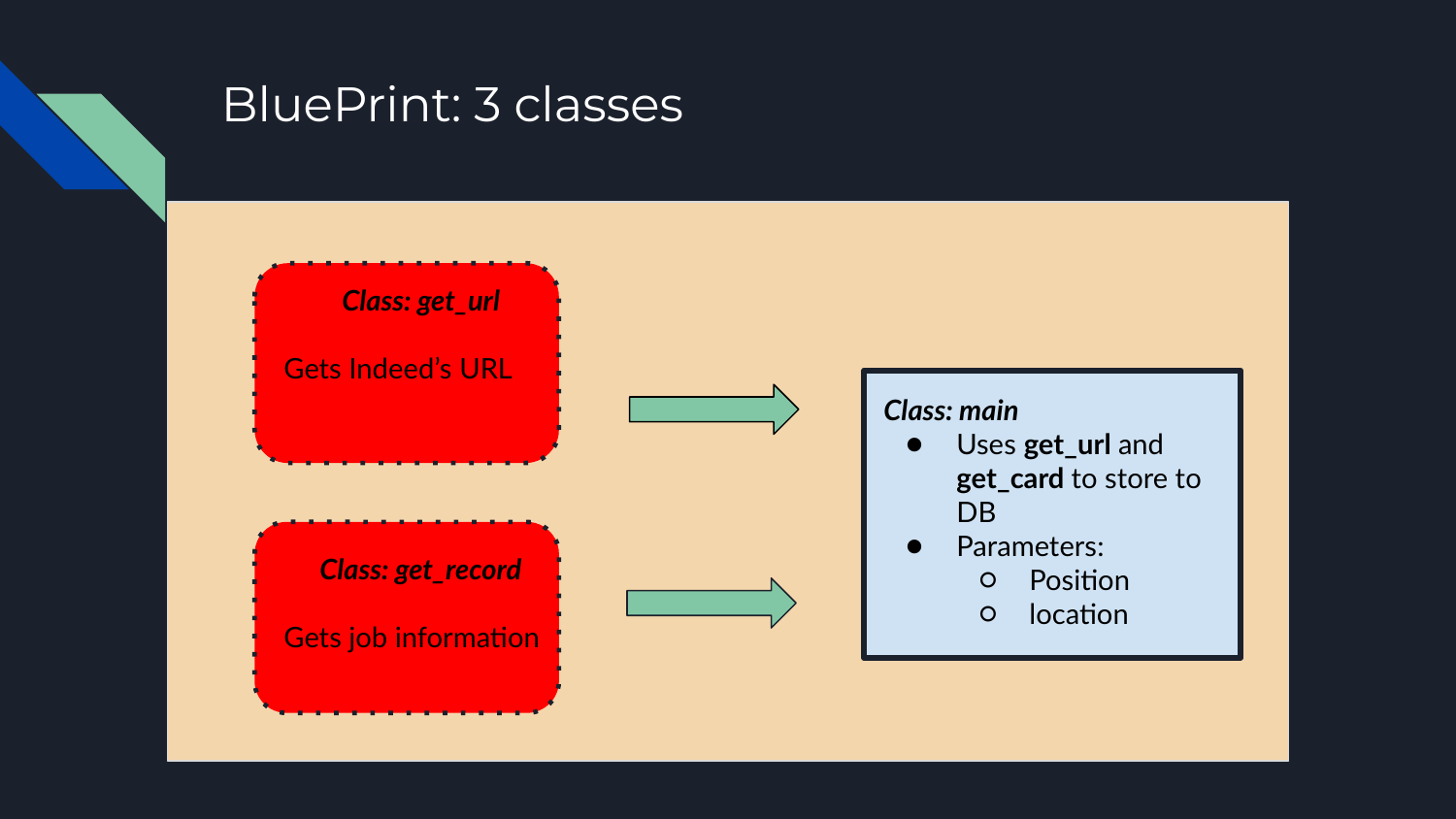

# BluePrint: 3 classes

Add the image of the code here

Class: get_url

  Gets Indeed’s URL

Class: main
Uses get_url and get_card to store to DB
Parameters:
Position
location

        Class: get_record

  Gets job information